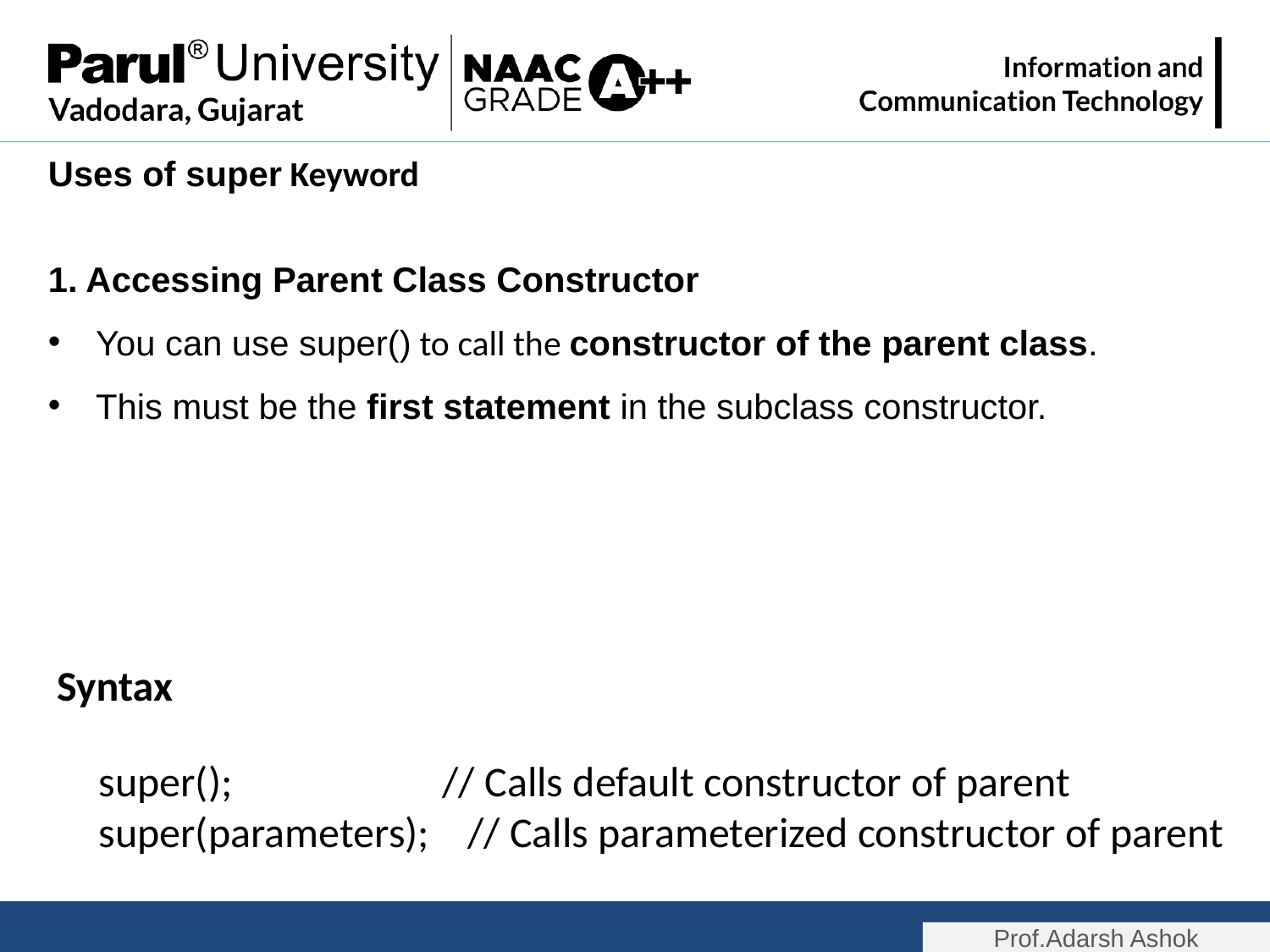

Uses of super Keyword

1. Accessing Parent Class Constructor
You can use super() to call the constructor of the parent class.
This must be the first statement in the subclass constructor.

Syntax
super();                      // Calls default constructor of parent
super(parameters);    // Calls parameterized constructor of parent
Prof.Adarsh Ashok